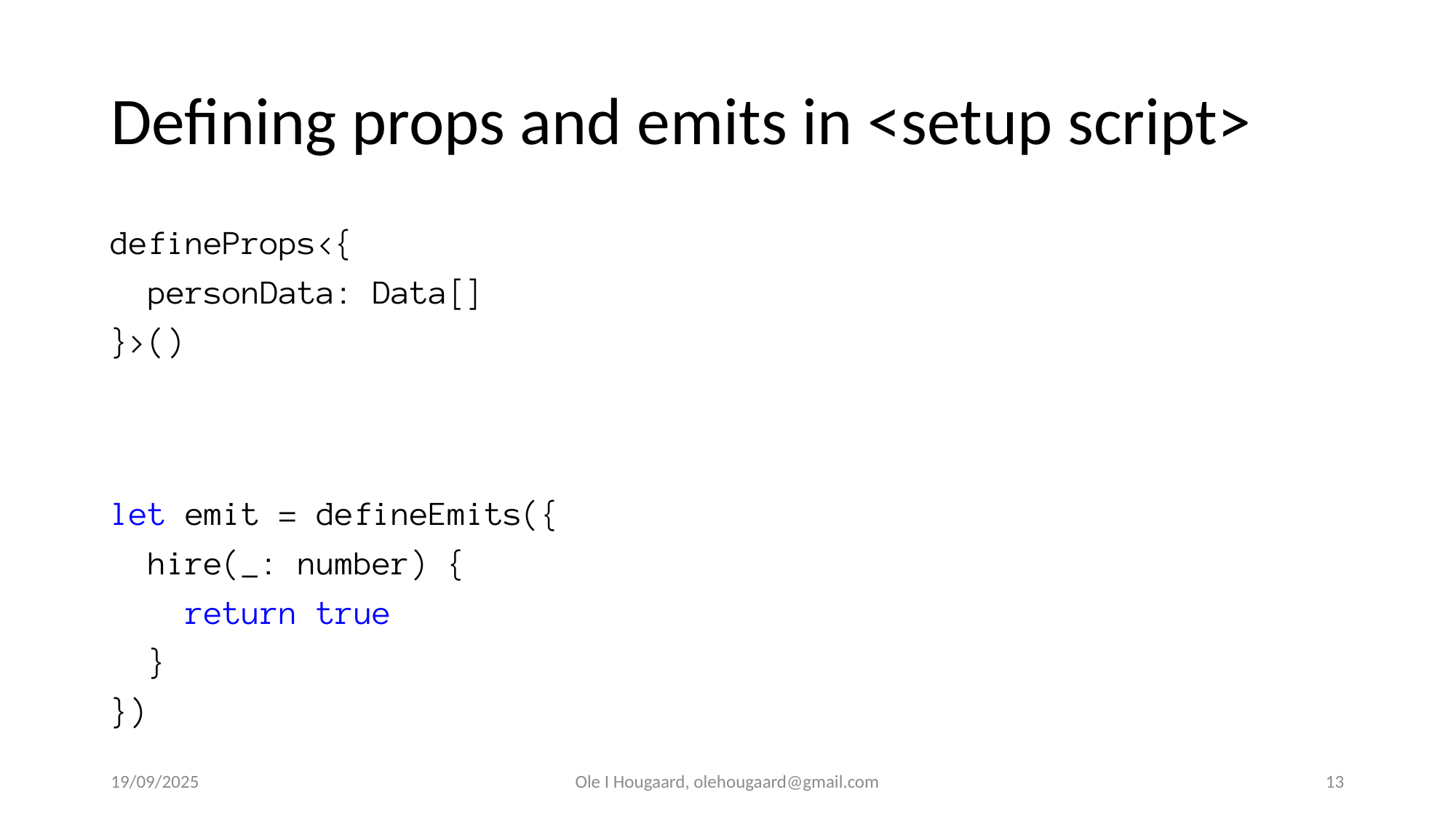

# Defining props and emits in <setup script>
defineProps<{
  personData: Data[]
}>()

let emit = defineEmits({
  hire(_: number) {
    return true
  }
})

19/09/2025
Ole I Hougaard, olehougaard@gmail.com
13